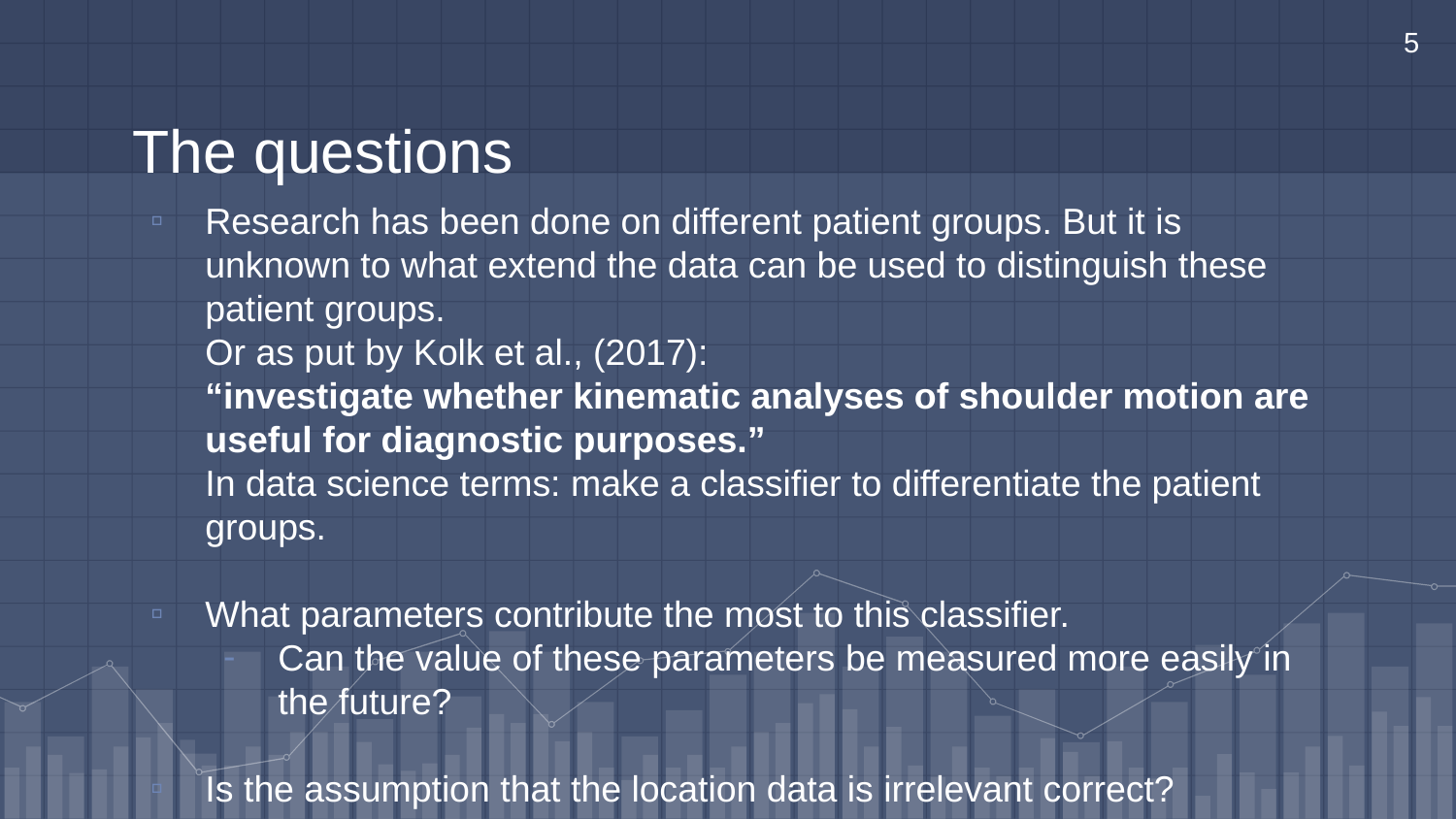

5
# The questions
Research has been done on different patient groups. But it is unknown to what extend the data can be used to distinguish these patient groups.
Or as put by Kolk et al., (2017):
“investigate whether kinematic analyses of shoulder motion are useful for diagnostic purposes.”
In data science terms: make a classifier to differentiate the patient groups.
What parameters contribute the most to this classifier.
Can the value of these parameters be measured more easily in the future?
Is the assumption that the location data is irrelevant correct?